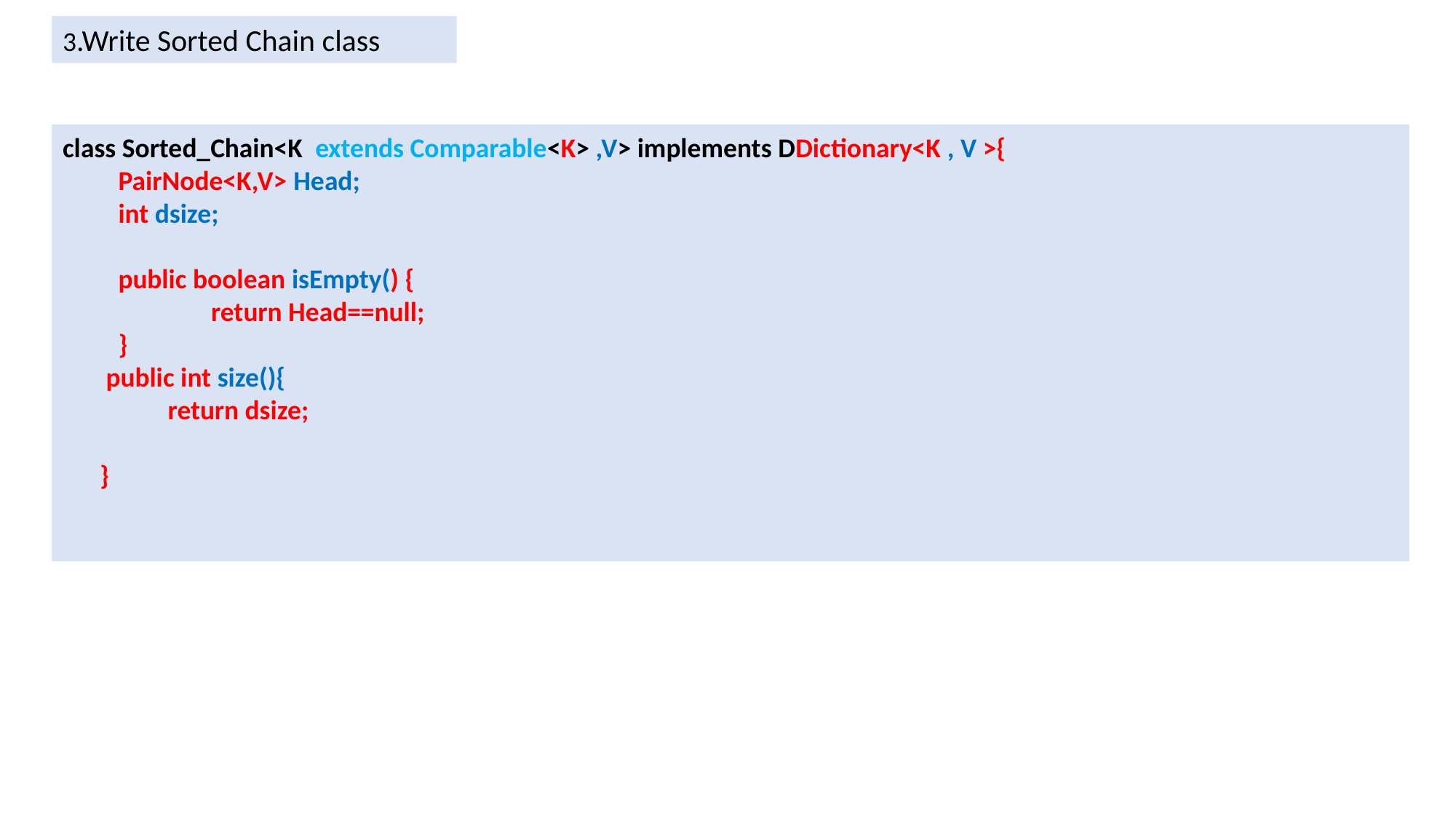

3.Write Sorted Chain class
class Sorted_Chain<K  extends Comparable<K> ,V> implements DDictionary<K , V >{
         PairNode<K,V> Head;
         int dsize;

         public boolean isEmpty() {
                        return Head==null;
         }
       public int size(){
                 return dsize;

      }